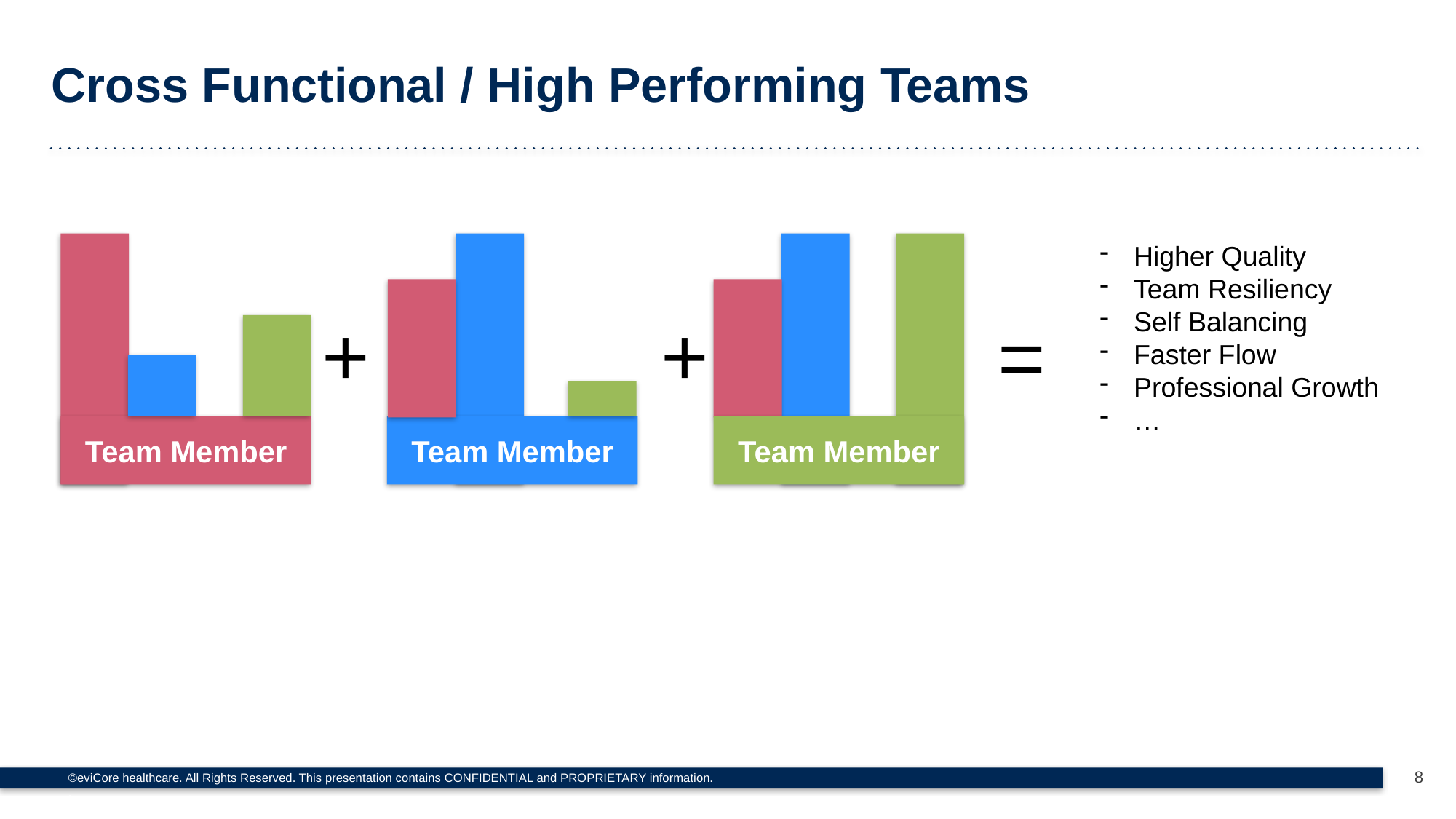

Cross Functional / High Performing Teams

Higher Quality
Team Resiliency
Self Balancing
Faster Flow
Professional Growth
…

+
+
=

Team Member
Team Member
Team Member